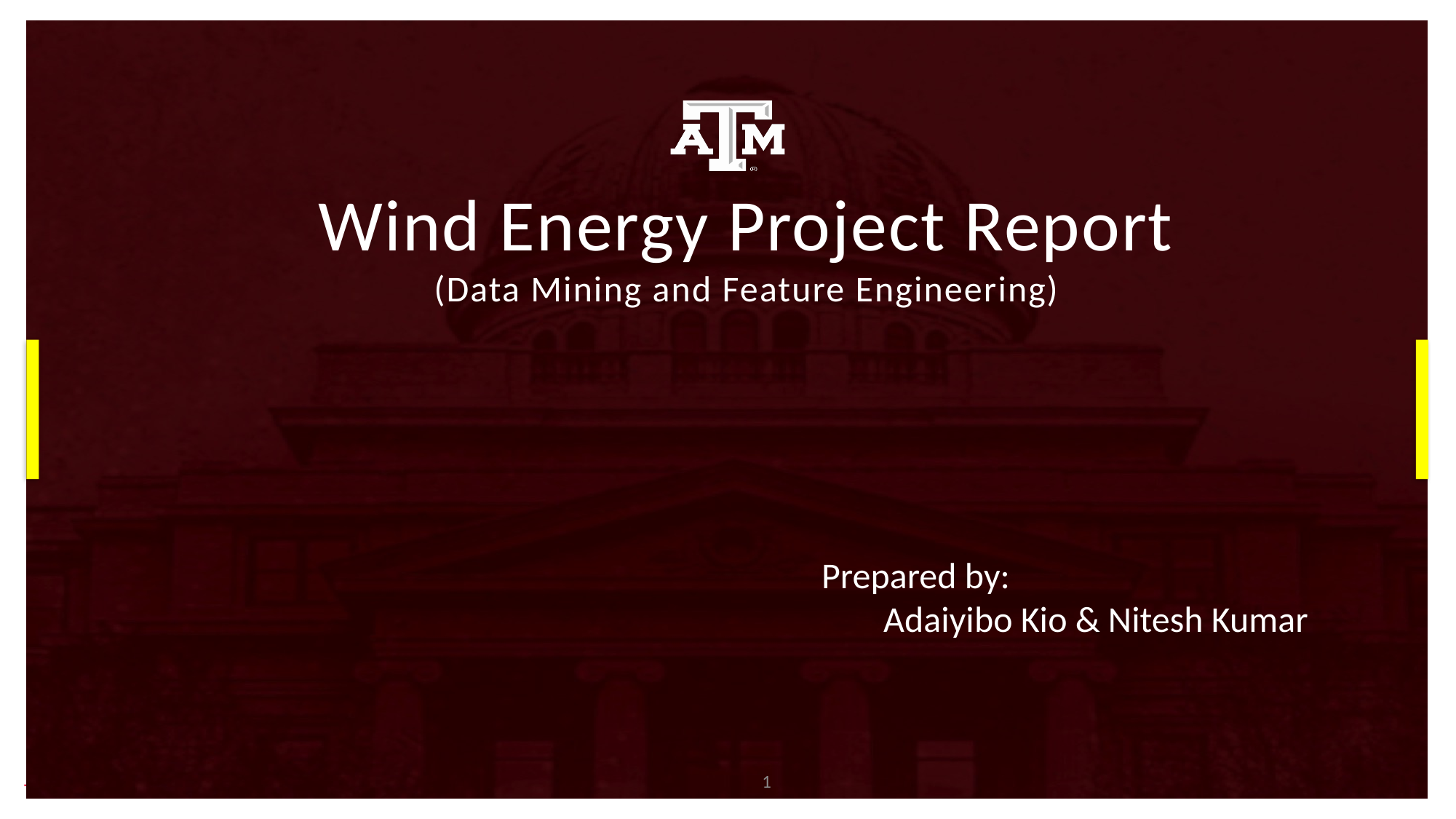

# Wind Energy Project Report (Data Mining and Feature Engineering)
Prepared by:
                                            Adaiyibo Kio & Nitesh Kumar
1